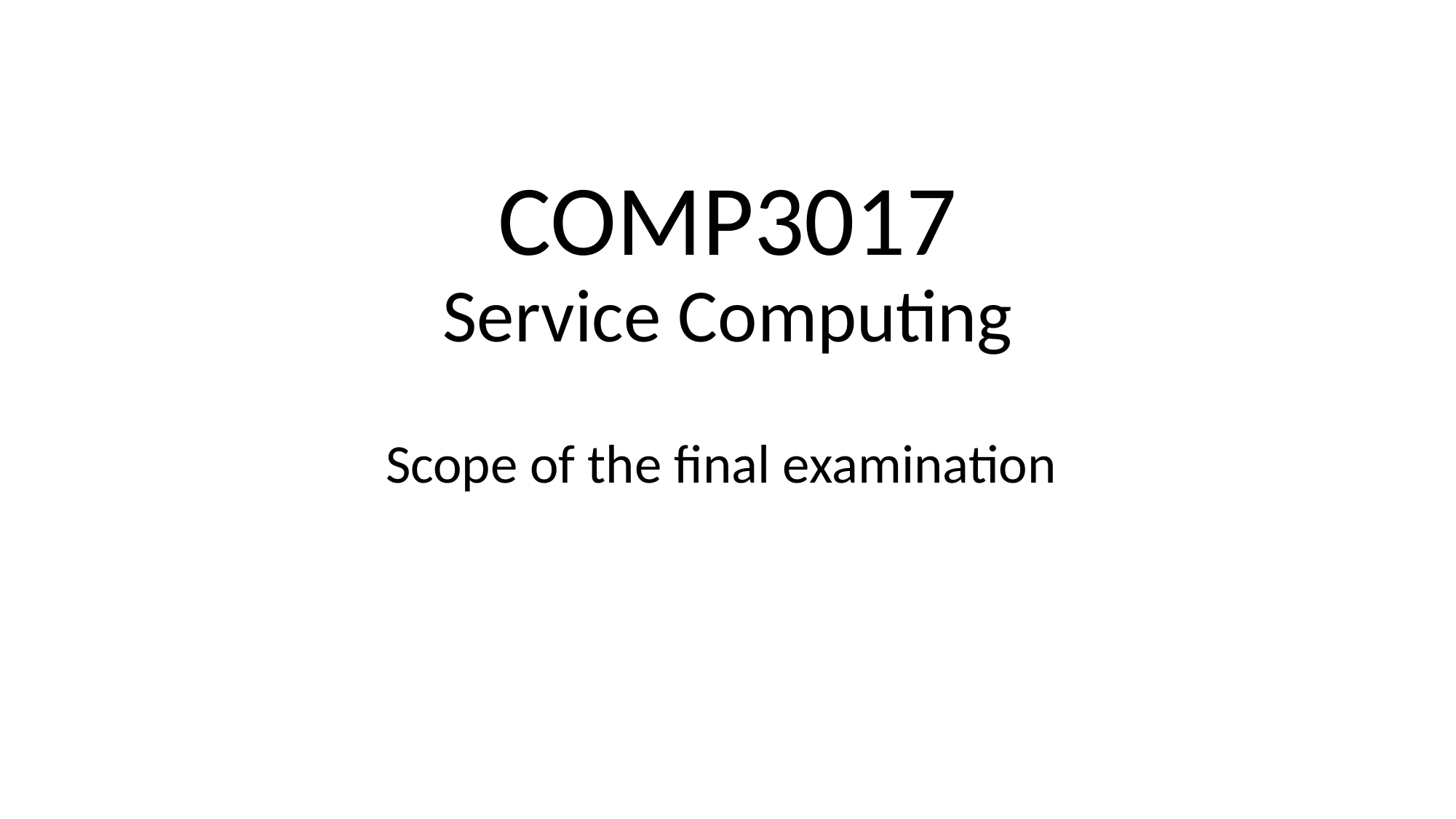

# COMP3017 Service Computing
Scope of the final examination